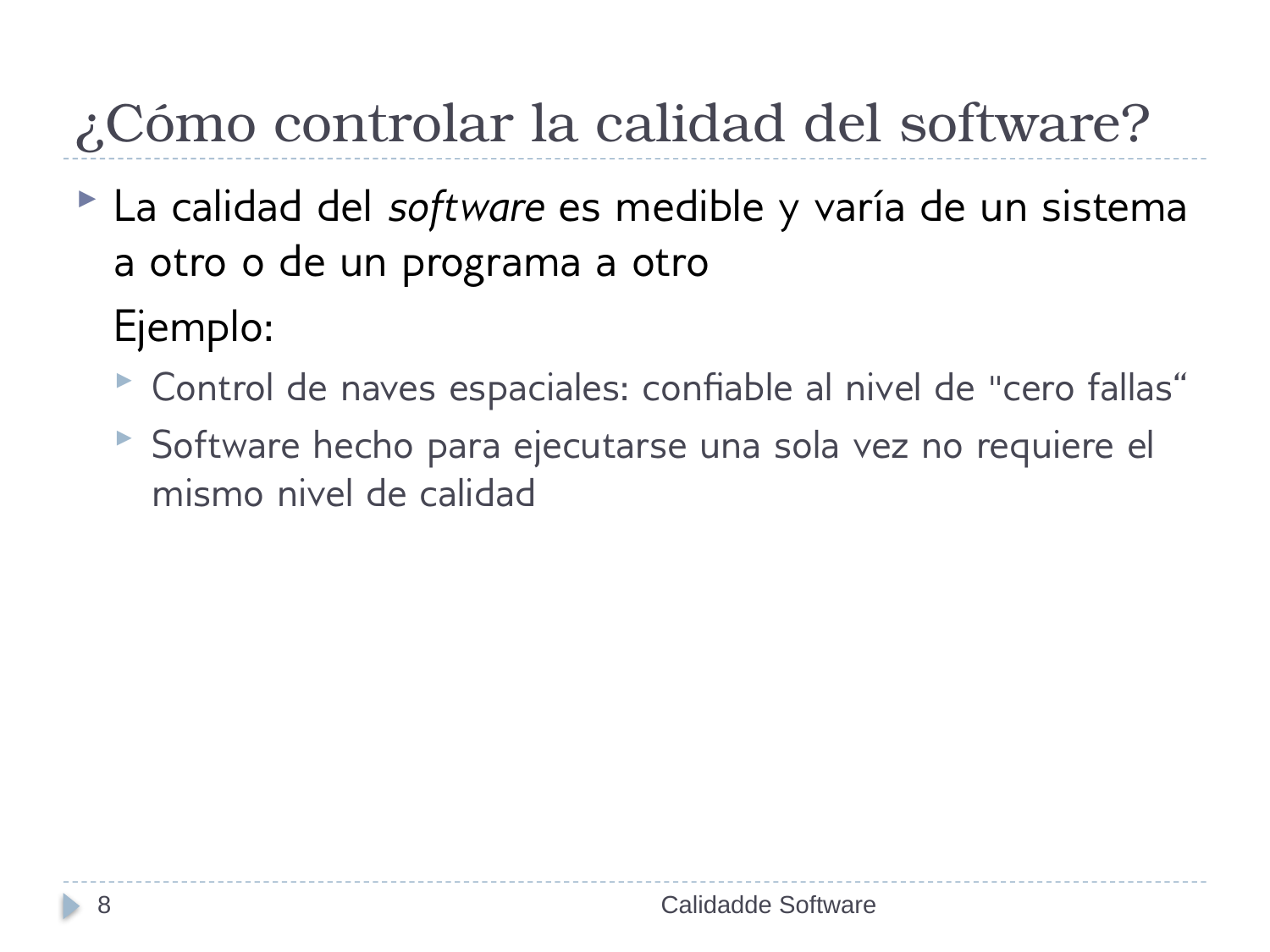

# ¿Cómo controlar la calidad del software?
La calidad del software es medible y varía de un sistema a otro o de un programa a otro
	Ejemplo:
Control de naves espaciales: confiable al nivel de "cero fallas“
Software hecho para ejecutarse una sola vez no requiere el mismo nivel de calidad
8
Calidadde Software